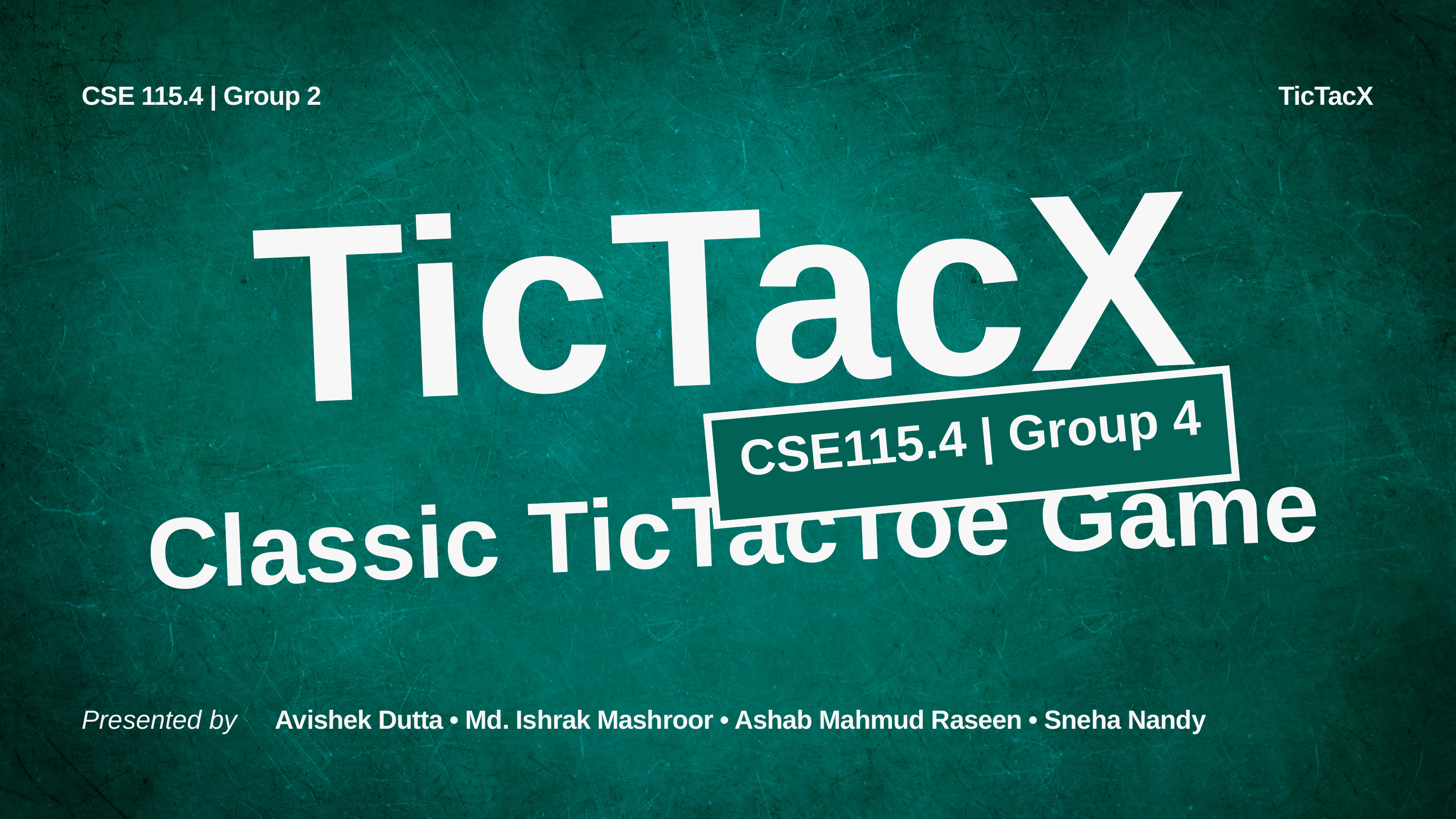

TicTacX

CSE115.4 | Group 4
Classic TicTacToe Game